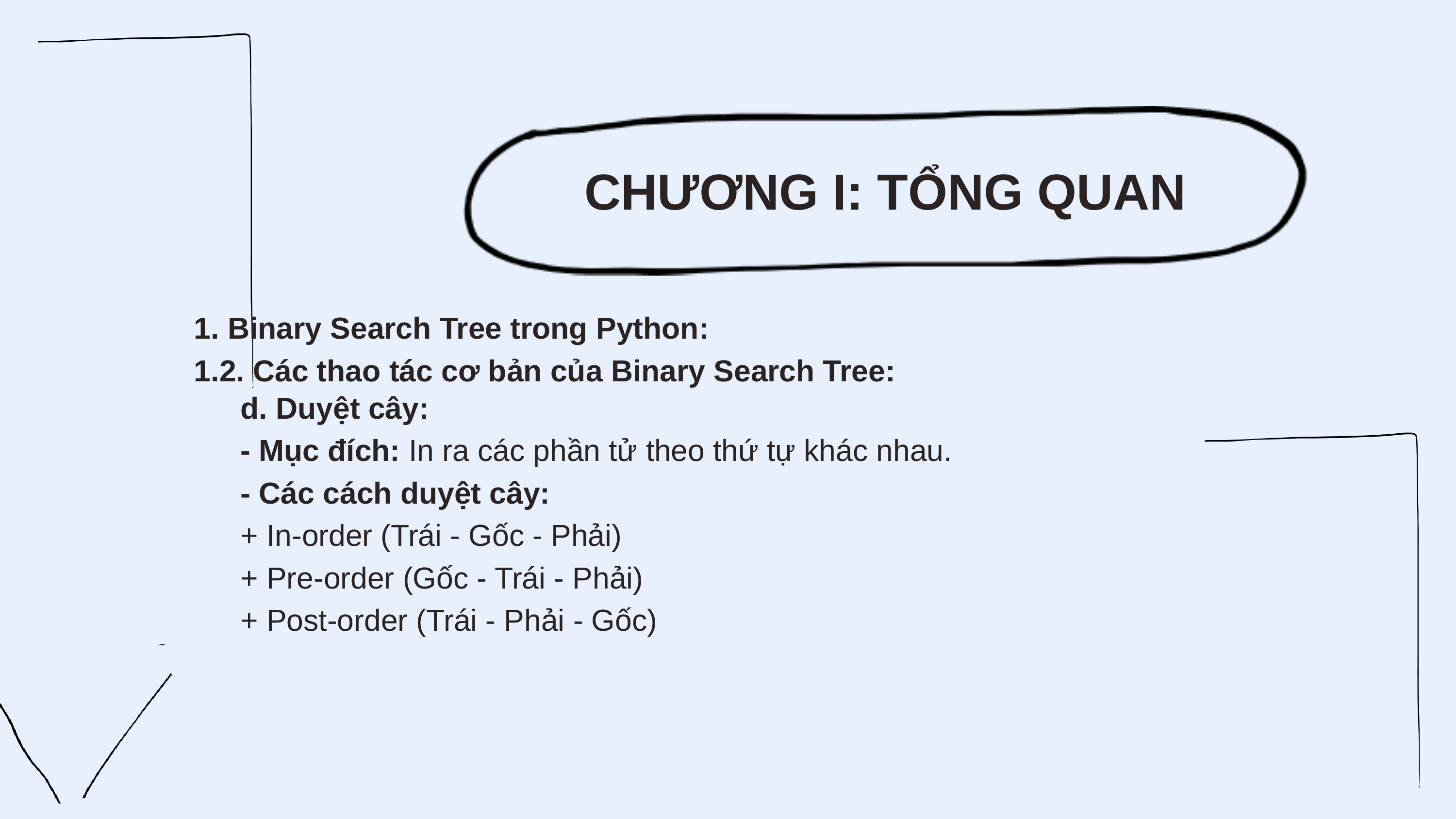

CHƯƠNG I: TỔNG QUAN
1. Binary Search Tree trong Python:
1.2. Các thao tác cơ bản của Binary Search Tree:
d. Duyệt cây:
- Mục đích: In ra các phần tử theo thứ tự khác nhau.
- Các cách duyệt cây:
+ In-order (Trái - Gốc - Phải)
+ Pre-order (Gốc - Trái - Phải)
+ Post-order (Trái - Phải - Gốc)